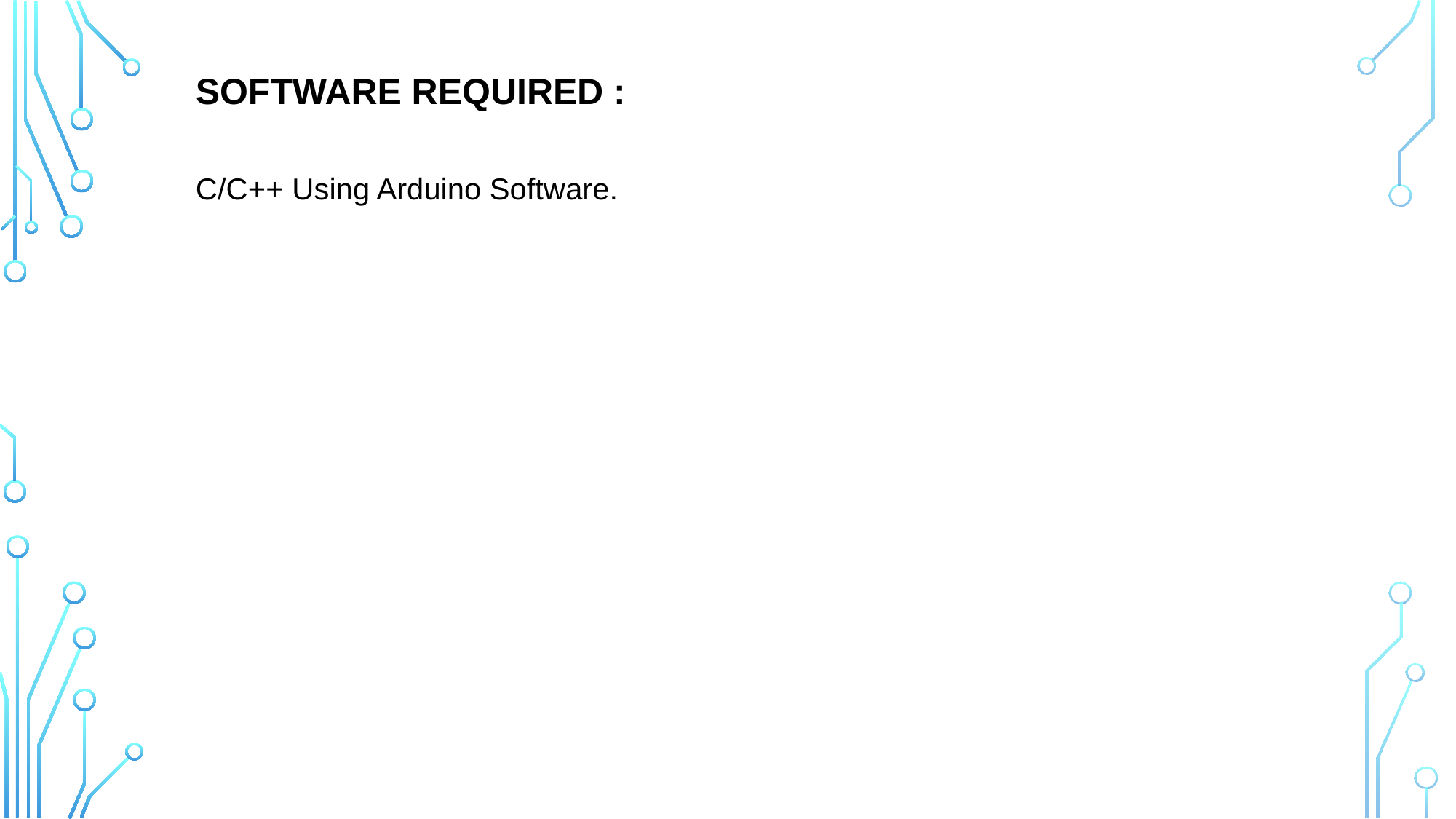

SOFTWARE REQUIRED :
C/C++ Using Arduino Software.